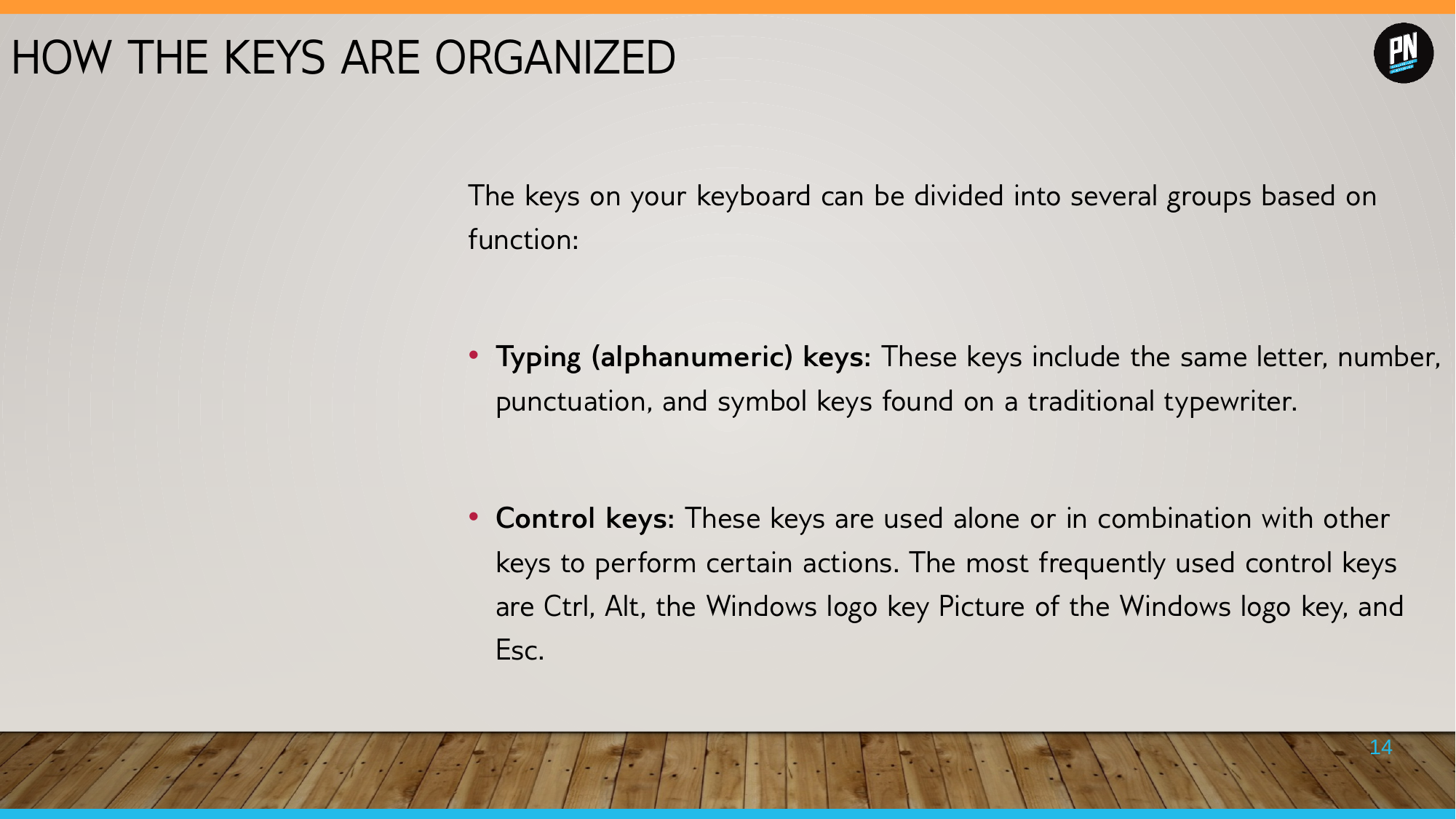

How the keys are organized
The keys on your keyboard can be divided into several groups based on function:

Typing (alphanumeric) keys: These keys include the same letter, number, punctuation, and symbol keys found on a traditional typewriter.

Control keys: These keys are used alone or in combination with other keys to perform certain actions. The most frequently used control keys are Ctrl, Alt, the Windows logo key Picture of the Windows logo key, and Esc.